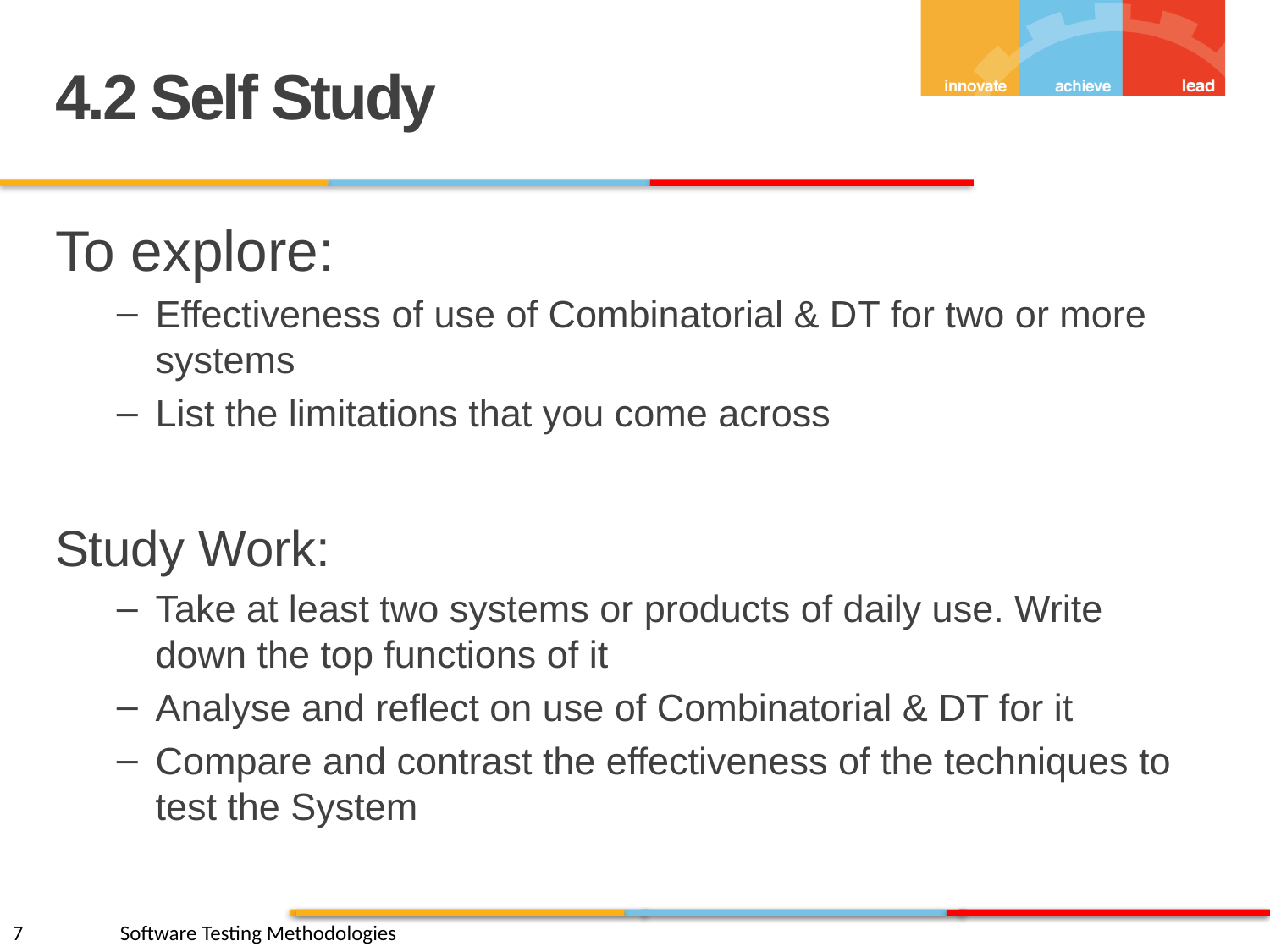

4.2 Self Study
To explore:
Effectiveness of use of Combinatorial & DT for two or more systems
List the limitations that you come across

Study Work:
Take at least two systems or products of daily use. Write down the top functions of it
Analyse and reflect on use of Combinatorial & DT for it
Compare and contrast the effectiveness of the techniques to test the System